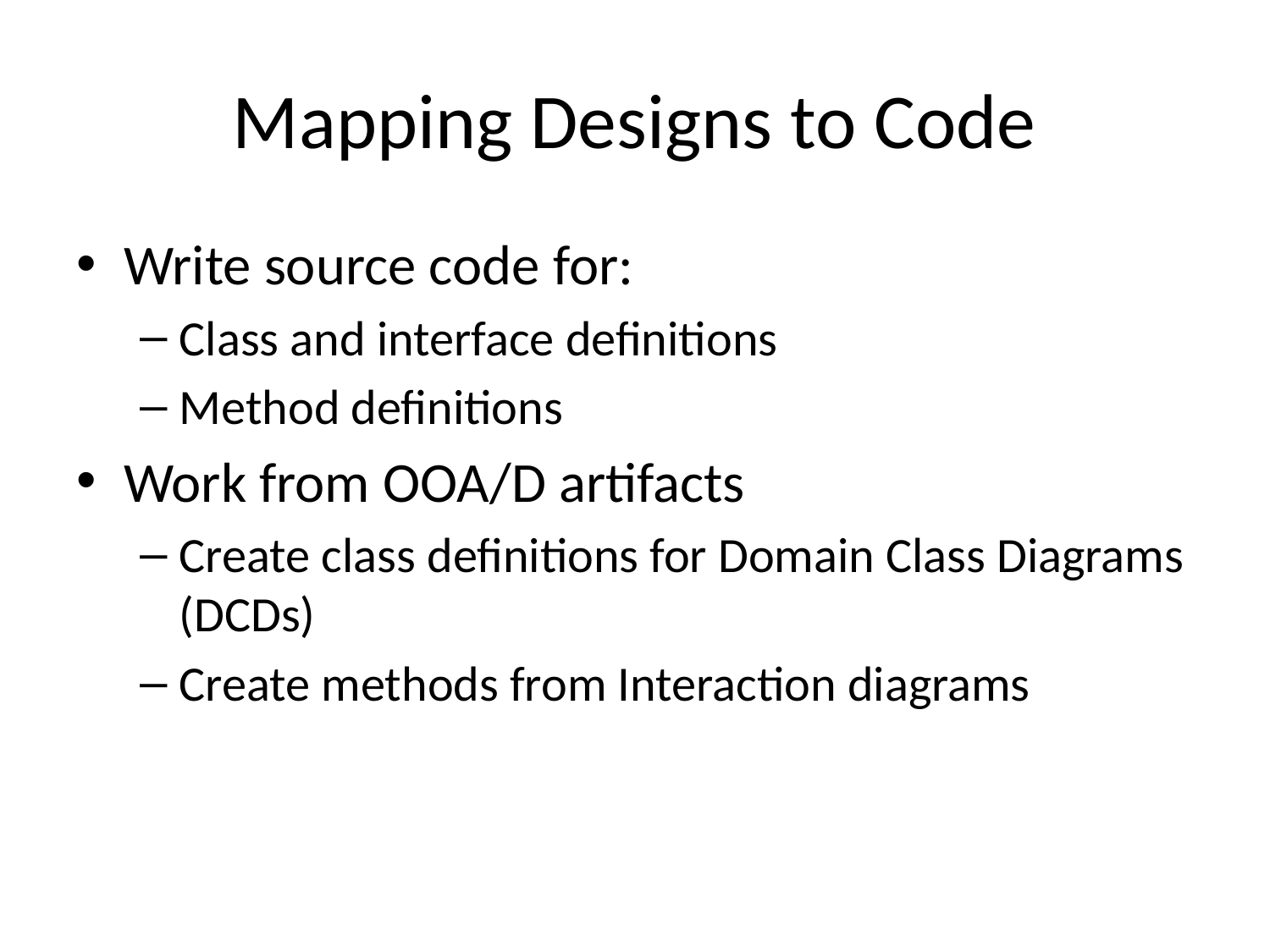

# Mapping Designs to Code
Write source code for:
Class and interface definitions
Method definitions
Work from OOA/D artifacts
Create class definitions for Domain Class Diagrams (DCDs)
Create methods from Interaction diagrams